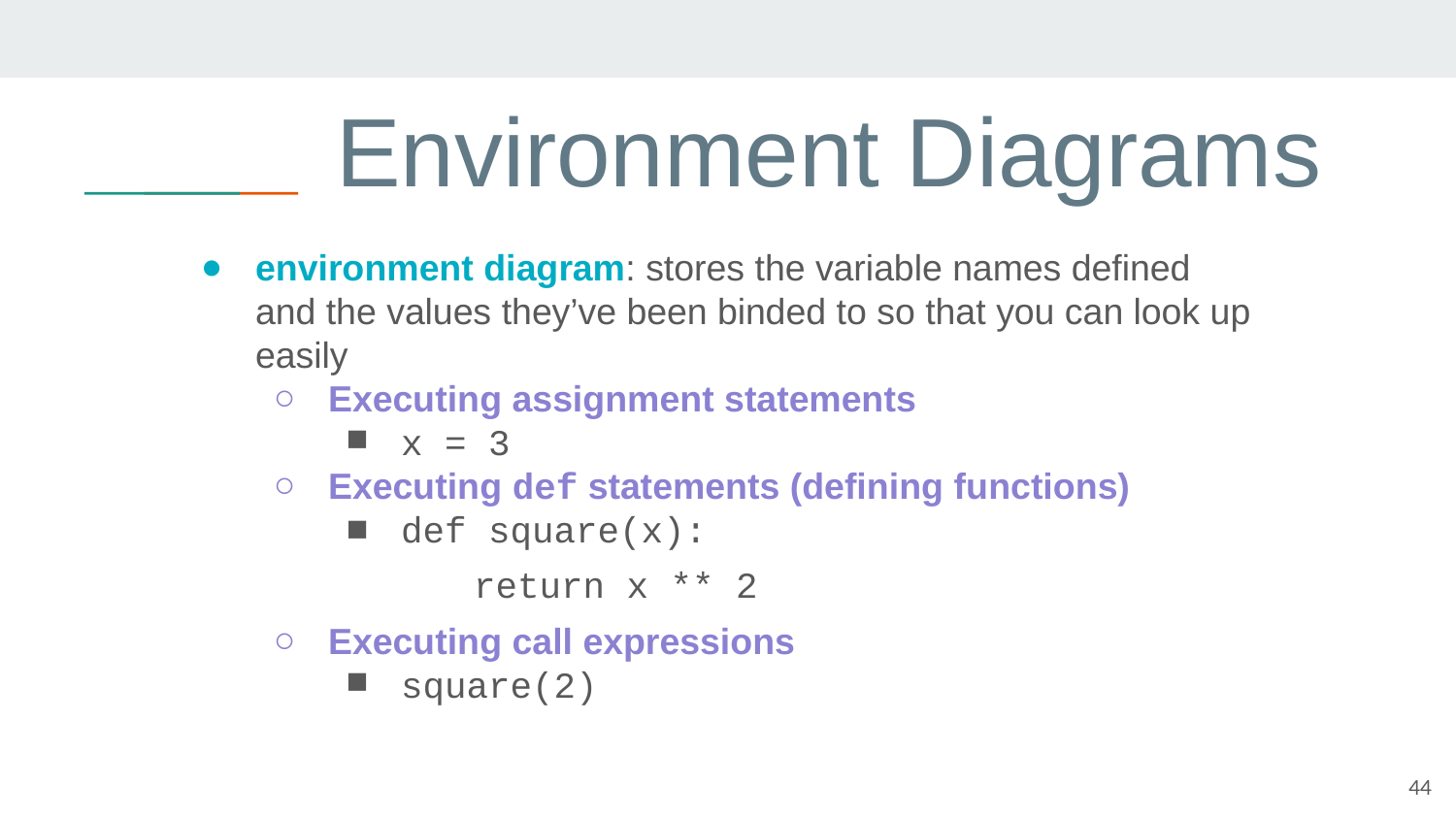

# Environment Diagrams

environment diagram: stores the variable names defined and the values they’ve been binded to so that you can look up easily
Executing assignment statements
x = 3
Executing def statements (defining functions)
def square(x):
return x ** 2
Executing call expressions
square(2)

44